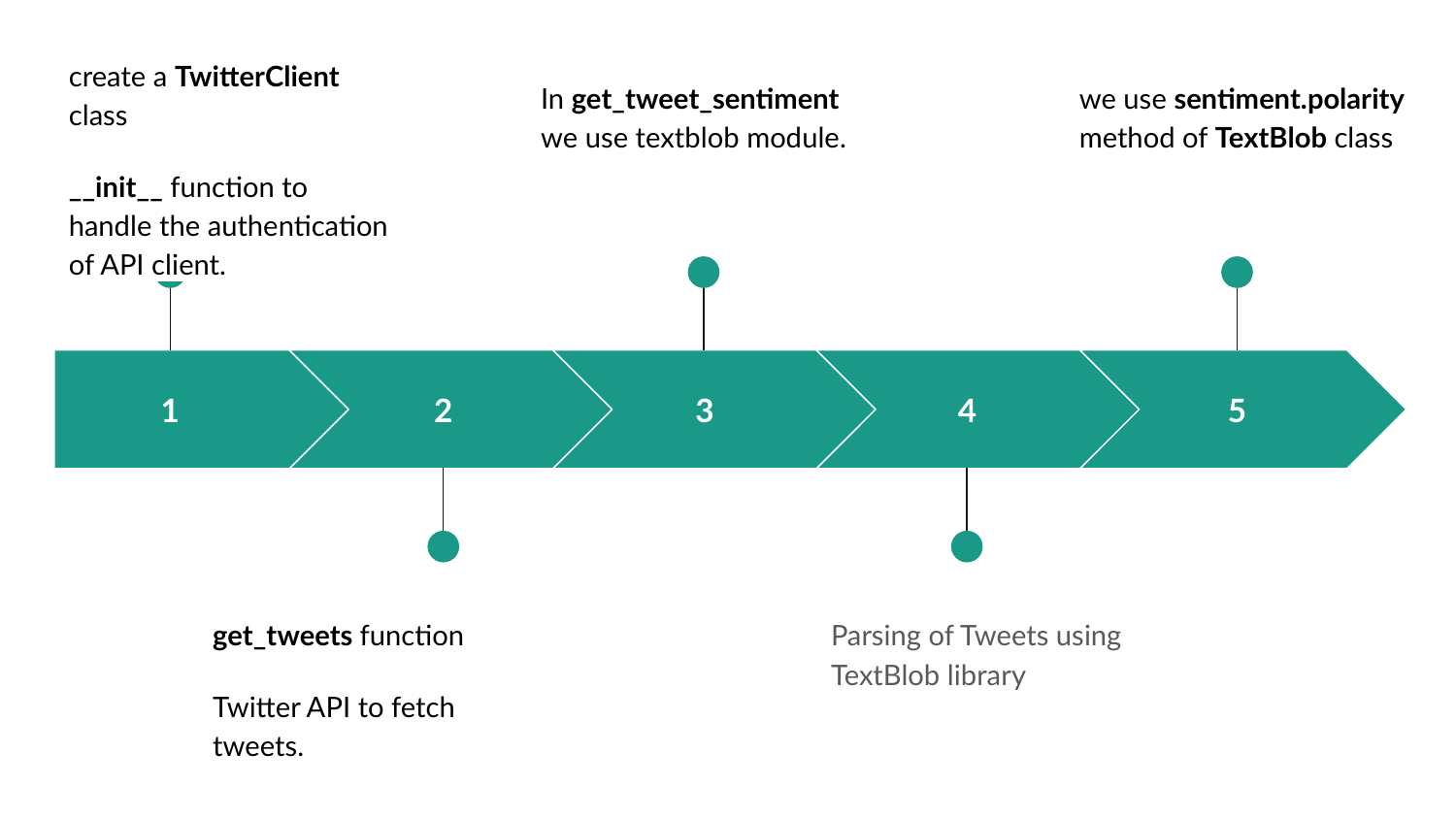

create a TwitterClient class
__init__ function to handle the authentication of API client.
In get_tweet_sentiment we use textblob module.
we use sentiment.polarity method of TextBlob class

1
2
3
4
5

get_tweets function
Twitter API to fetch tweets.
Parsing of Tweets using TextBlob library